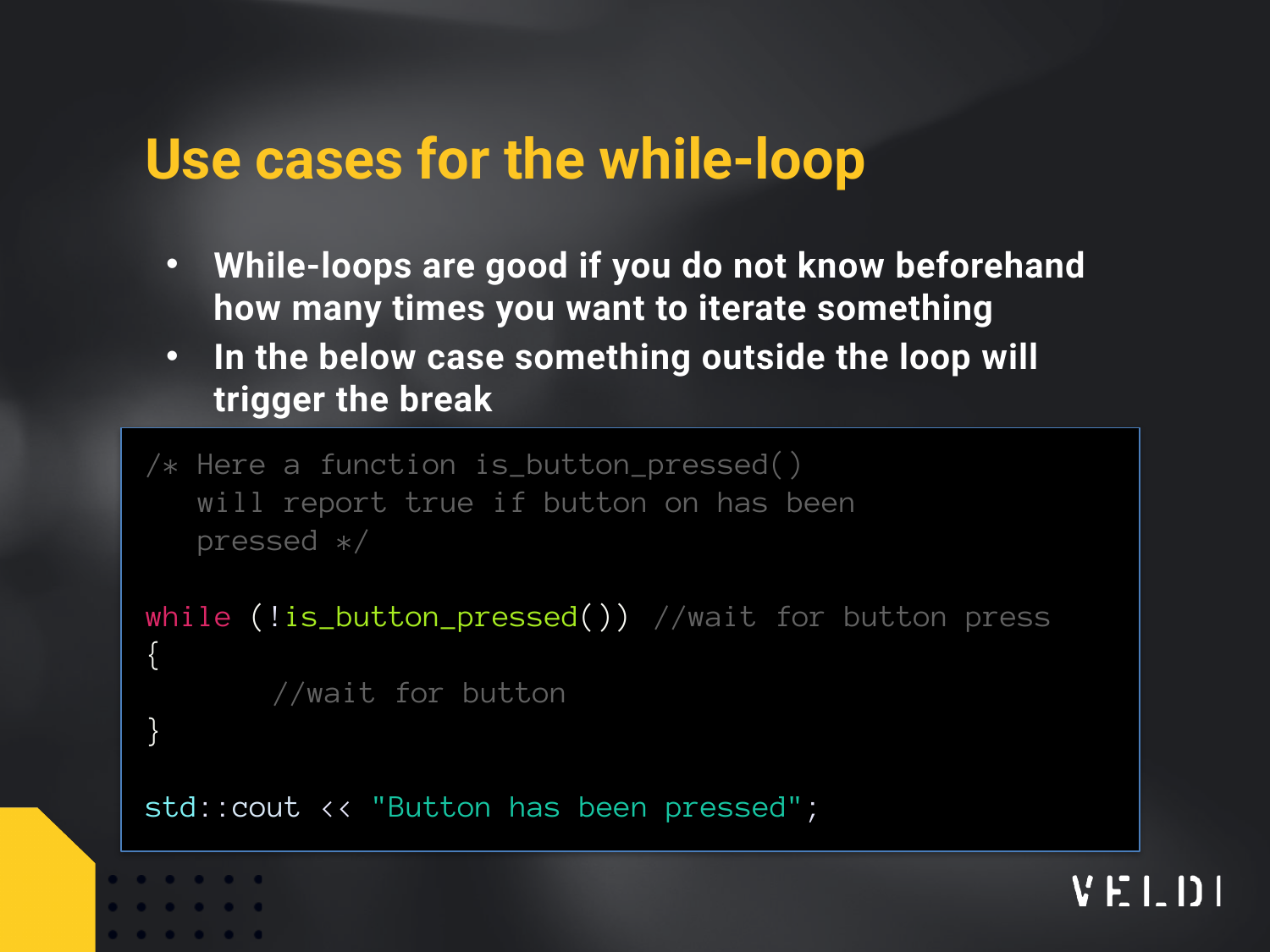

Use cases for the while-loop

While-loops are good if you do not know beforehand how many times you want to iterate something
In the below case something outside the loop will trigger the break
/* Here a function is_button_pressed()
   will report true if button on has been
   pressed */

while (!is_button_pressed())	//wait for button press
{
	//wait for button
}

std::cout << "Button has been pressed";